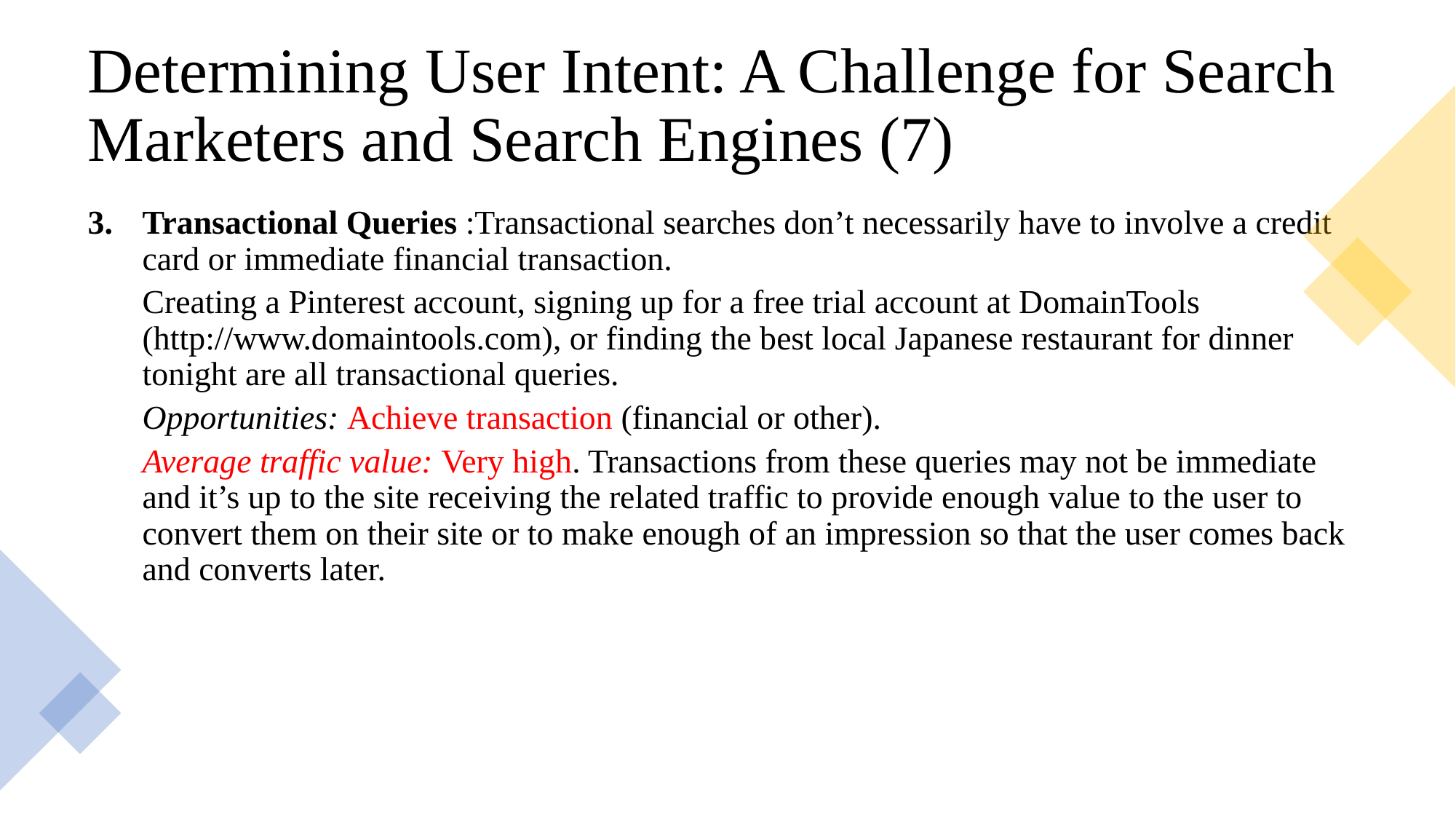

# Determining User Intent: A Challenge for Search Marketers and Search Engines (7)

Transactional Queries :Transactional searches don’t necessarily have to involve a credit card or immediate financial transaction.
Creating a Pinterest account, signing up for a free trial account at DomainTools (http://www.domaintools.com), or finding the best local Japanese restaurant for dinner tonight are all transactional queries.
Opportunities: Achieve transaction (financial or other).
Average traffic value: Very high. Transactions from these queries may not be immediate and it’s up to the site receiving the related traffic to provide enough value to the user to convert them on their site or to make enough of an impression so that the user comes back and converts later.